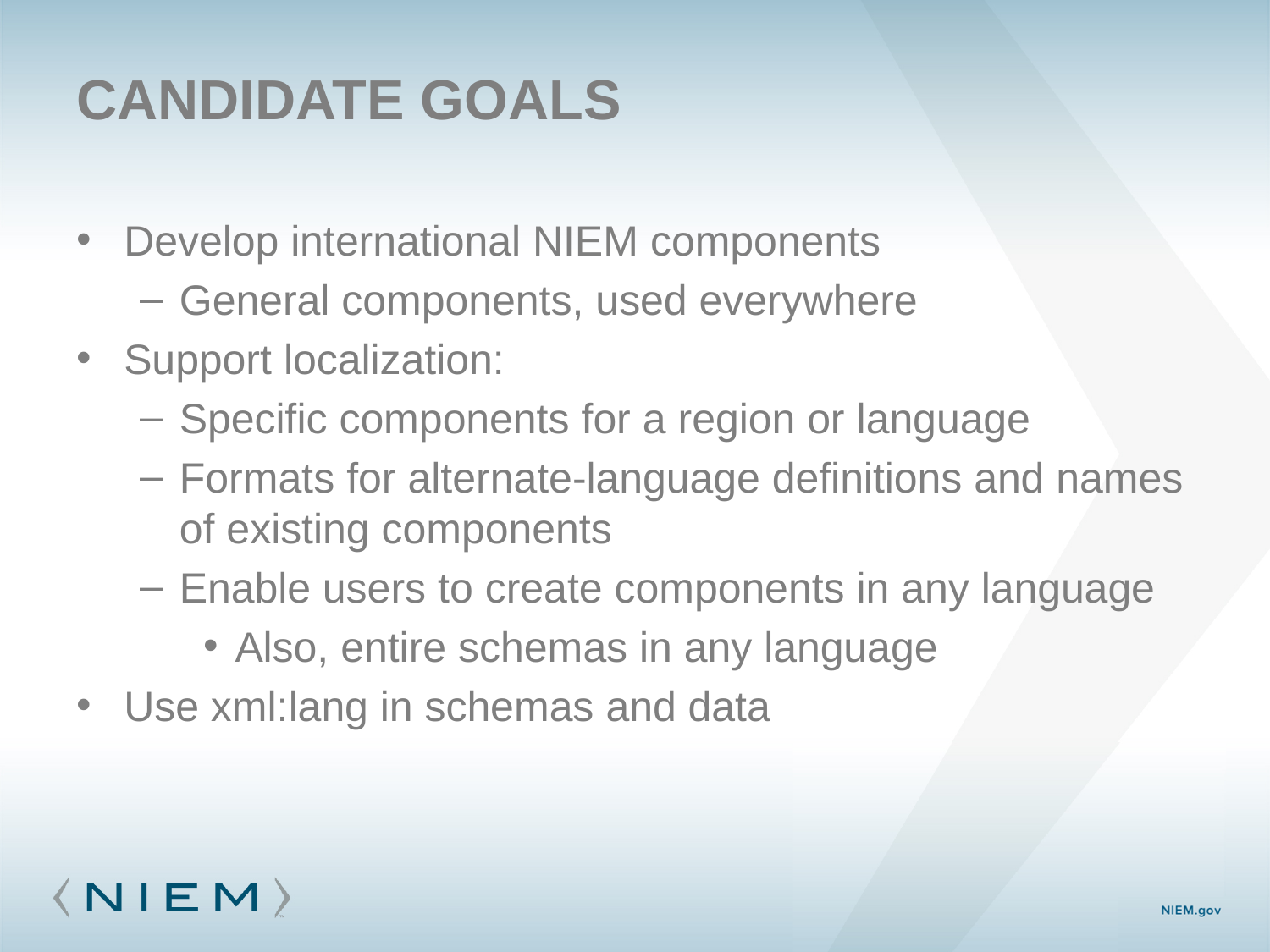

# candidate Goals
Develop international NIEM components
General components, used everywhere
Support localization:
Specific components for a region or language
Formats for alternate-language definitions and names of existing components
Enable users to create components in any language
Also, entire schemas in any language
Use xml:lang in schemas and data